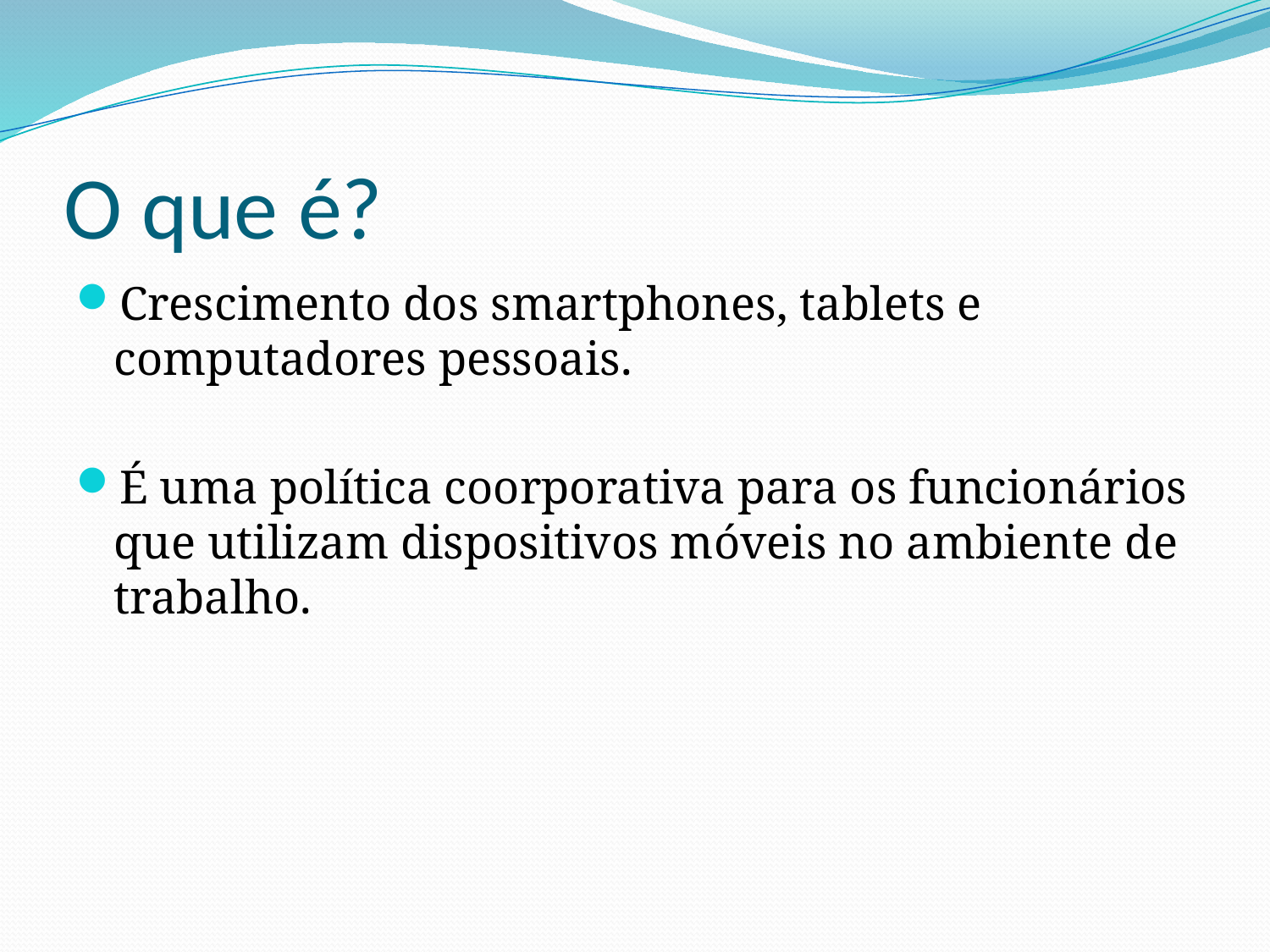

# O que é?
Crescimento dos smartphones, tablets e computadores pessoais.

É uma política coorporativa para os funcionários que utilizam dispositivos móveis no ambiente de trabalho.